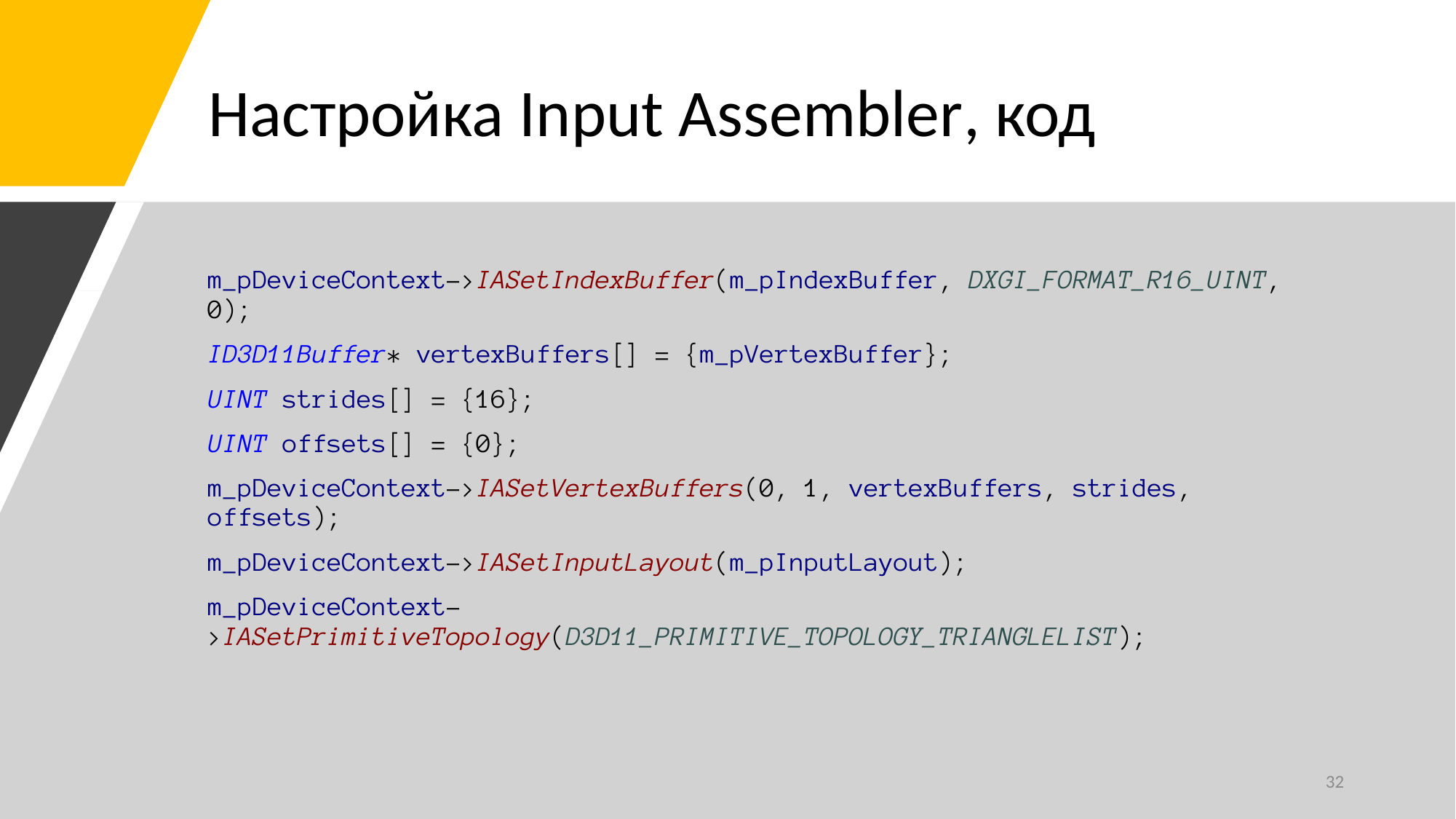

# Настройка Input Assembler, код

m_pDeviceContext->IASetIndexBuffer(m_pIndexBuffer, DXGI_FORMAT_R16_UINT, 0);
ID3D11Buffer* vertexBuffers[] = {m_pVertexBuffer};
UINT strides[] = {16};
UINT offsets[] = {0};
m_pDeviceContext->IASetVertexBuffers(0, 1, vertexBuffers, strides, offsets);
m_pDeviceContext->IASetInputLayout(m_pInputLayout);
m_pDeviceContext->IASetPrimitiveTopology(D3D11_PRIMITIVE_TOPOLOGY_TRIANGLELIST);
32